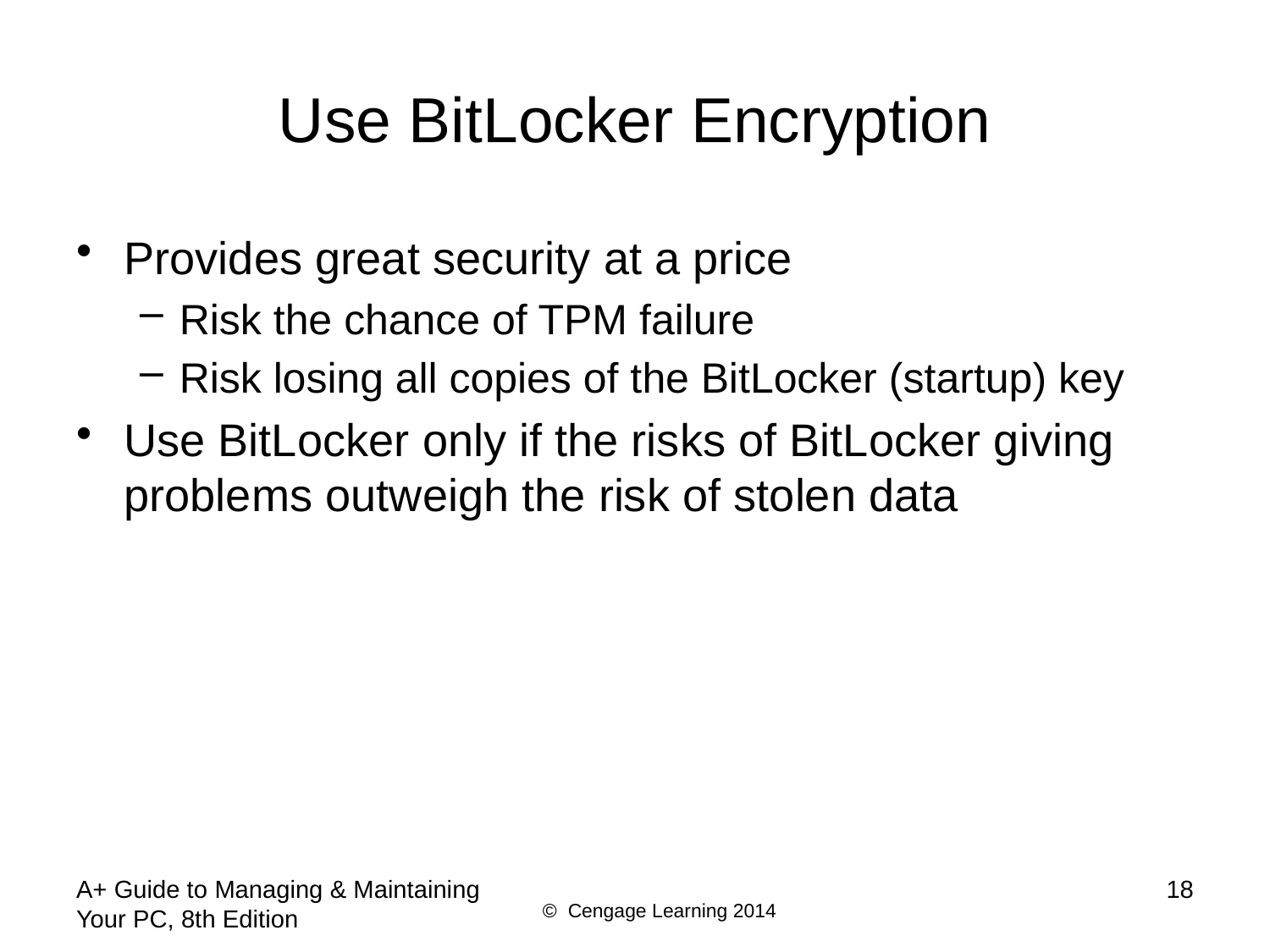

# Use BitLocker Encryption
Provides great security at a price
Risk the chance of TPM failure
Risk losing all copies of the BitLocker (startup) key
Use BitLocker only if the risks of BitLocker giving problems outweigh the risk of stolen data

A+ Guide to Managing & Maintaining Your PC, 8th Edition
18